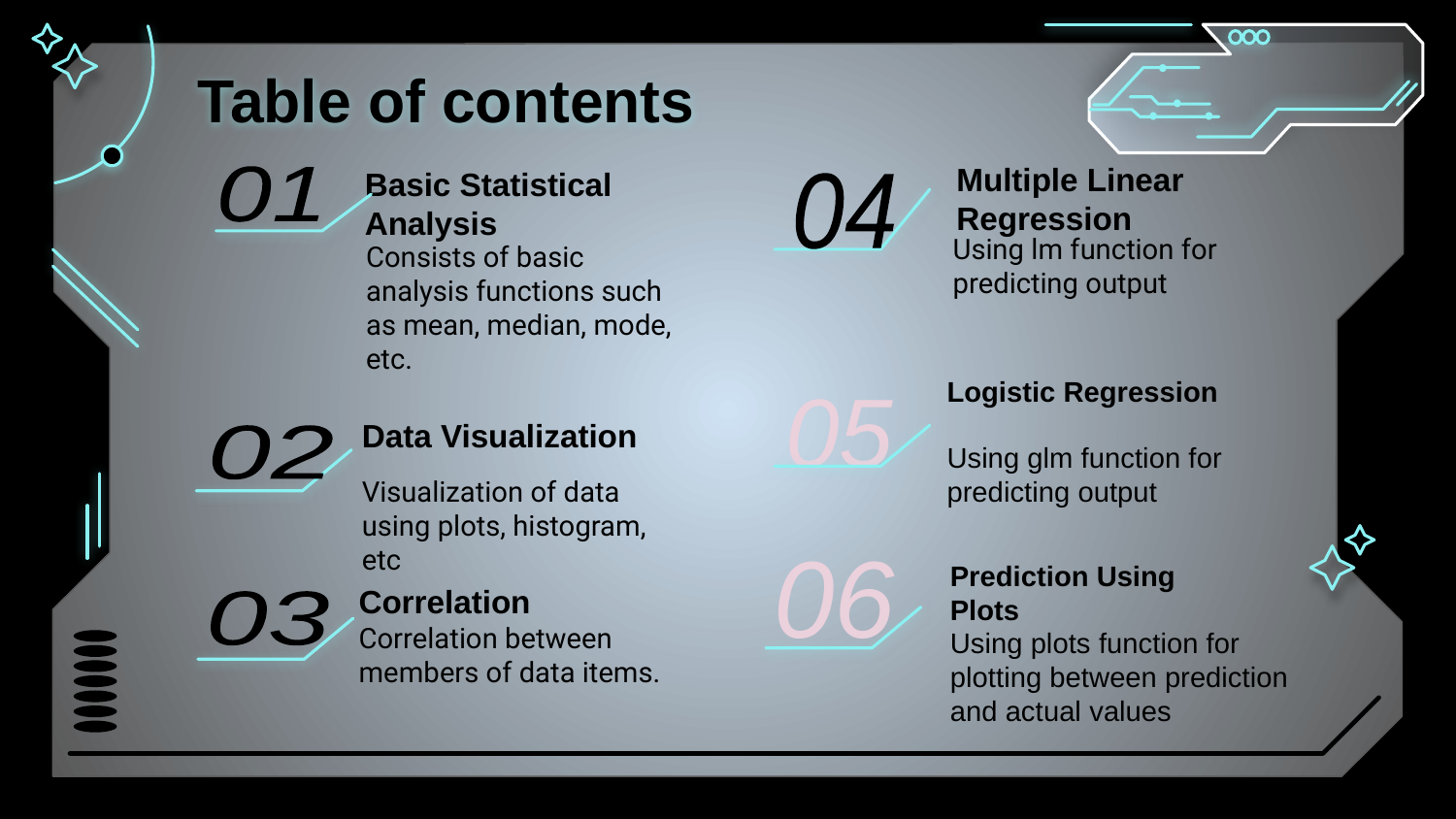

# Table of contents

01
04
Multiple Linear Regression
Basic Statistical Analysis
Using lm function for predicting output
Consists of basic analysis functions such as mean, median, mode, etc.
05
Logistic Regression

Data Visualization
02
Using glm function for predicting output
Visualization of data using plots, histogram, etc
06

Prediction Using Plots

Correlation
03
Correlation between members of data items.
Using plots function for plotting between prediction and actual values